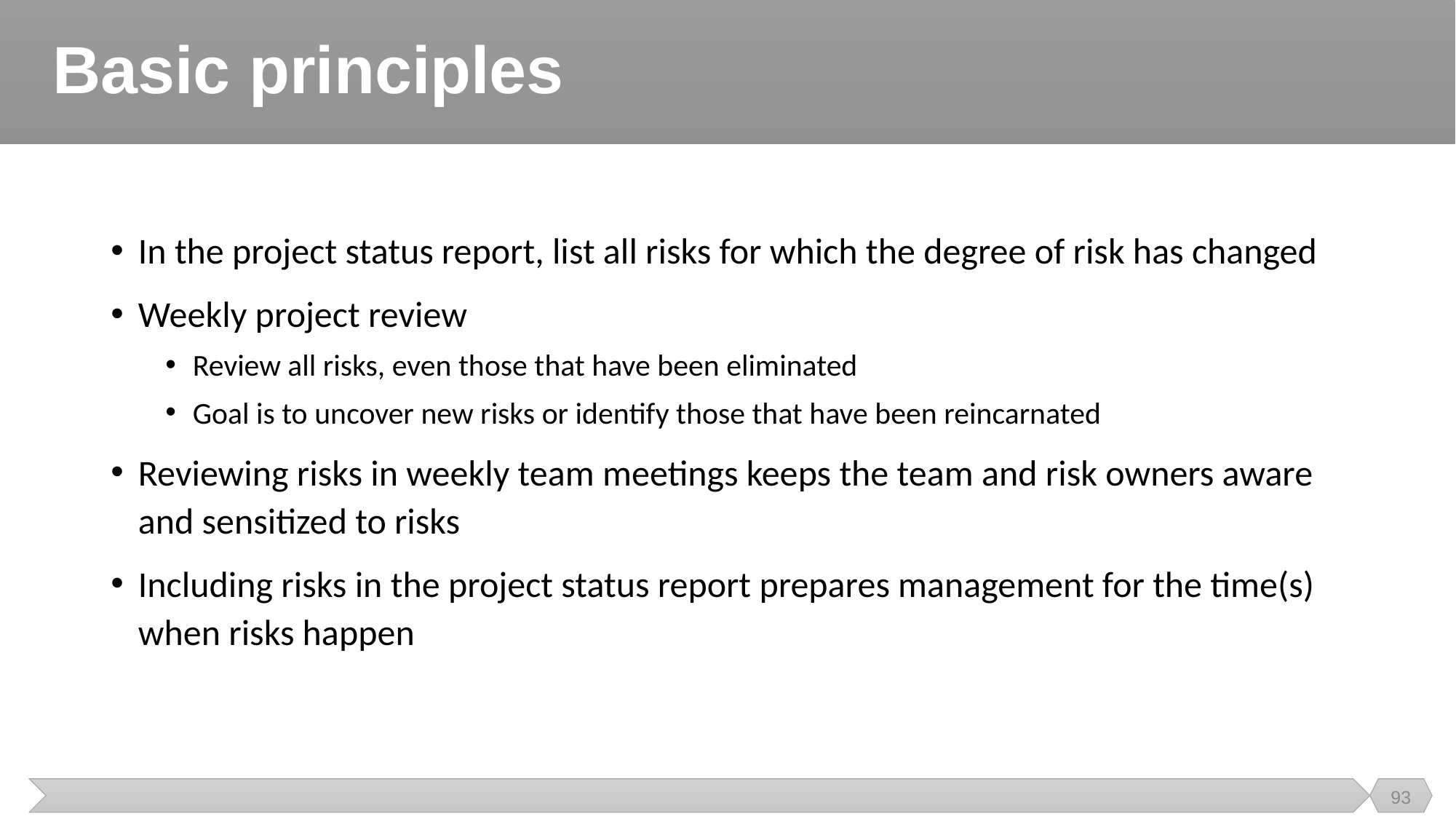

# Basic principles
In the project status report, list all risks for which the degree of risk has changed
Weekly project review
Review all risks, even those that have been eliminated
Goal is to uncover new risks or identify those that have been reincarnated
Reviewing risks in weekly team meetings keeps the team and risk owners aware and sensitized to risks
Including risks in the project status report prepares management for the time(s) when risks happen
93